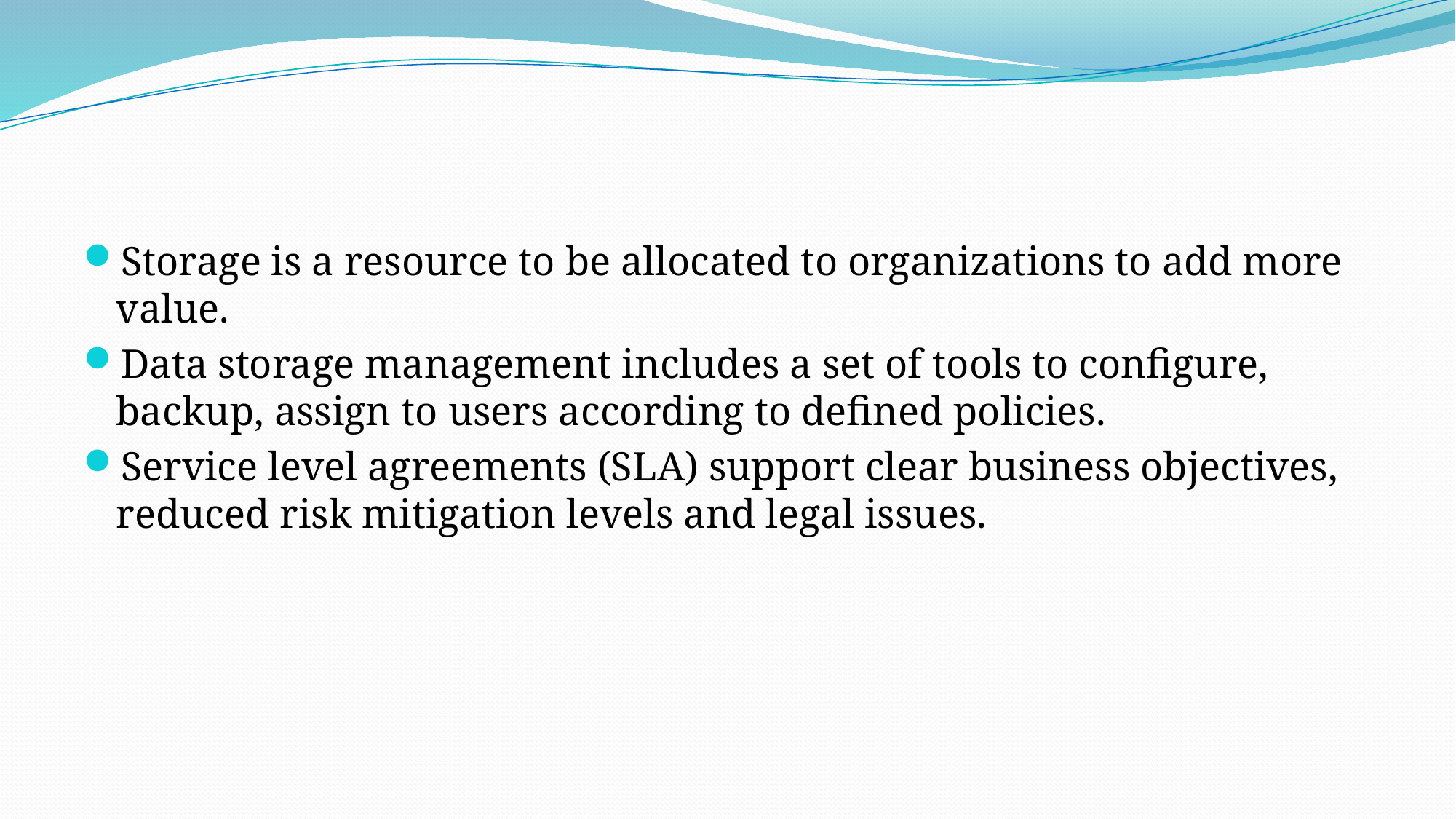

#
Storage is a resource to be allocated to organizations to add more value.
Data storage management includes a set of tools to configure, backup, assign to users according to defined policies.
Service level agreements (SLA) support clear business objectives, reduced risk mitigation levels and legal issues.